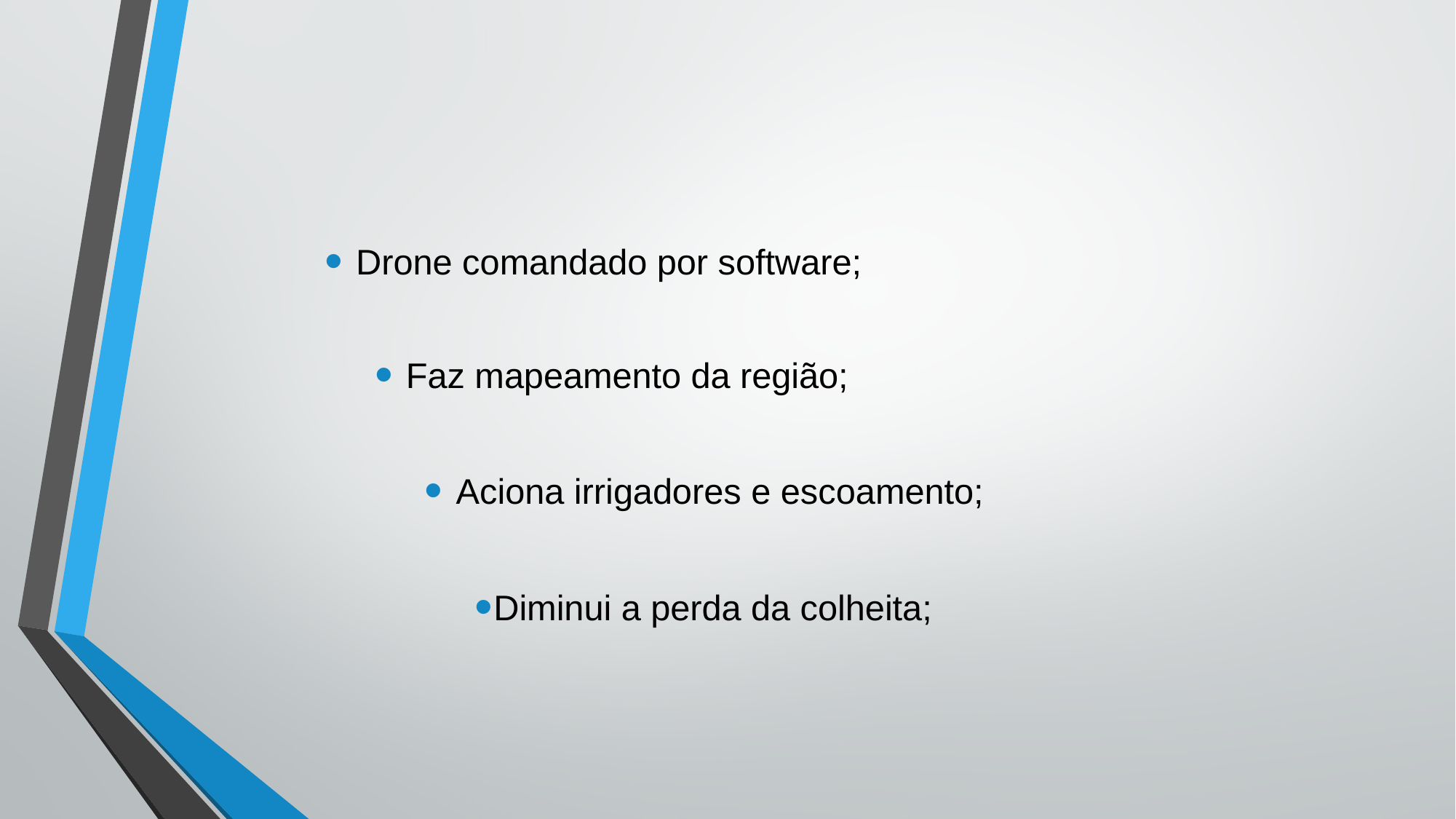

Drone comandado por software;

Faz mapeamento da região;

Aciona irrigadores e escoamento;

Diminui a perda da colheita;